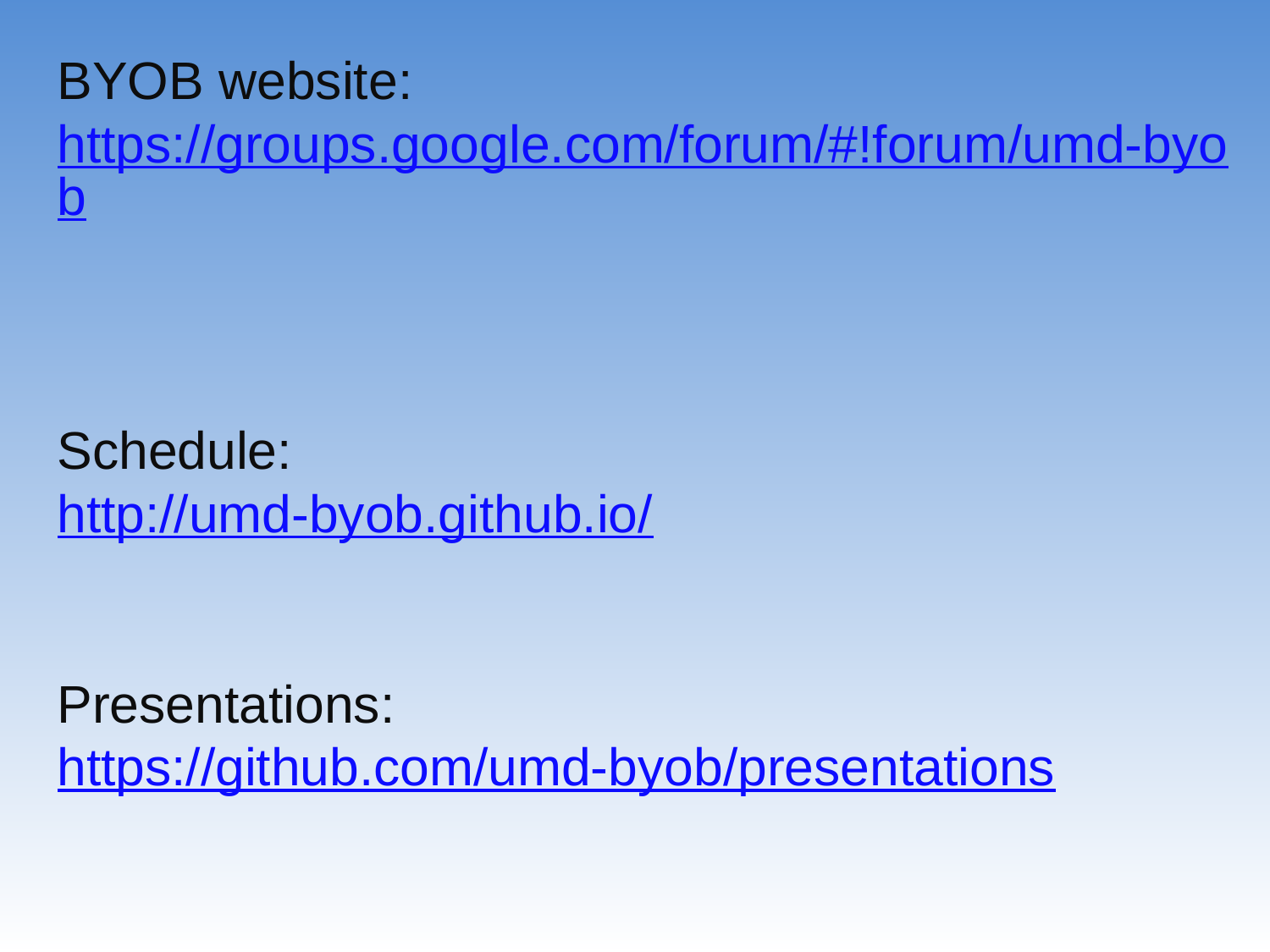

BYOB website: https://groups.google.com/forum/#!forum/umd-byob

Schedule:
http://umd-byob.github.io/

Presentations:
https://github.com/umd-byob/presentations